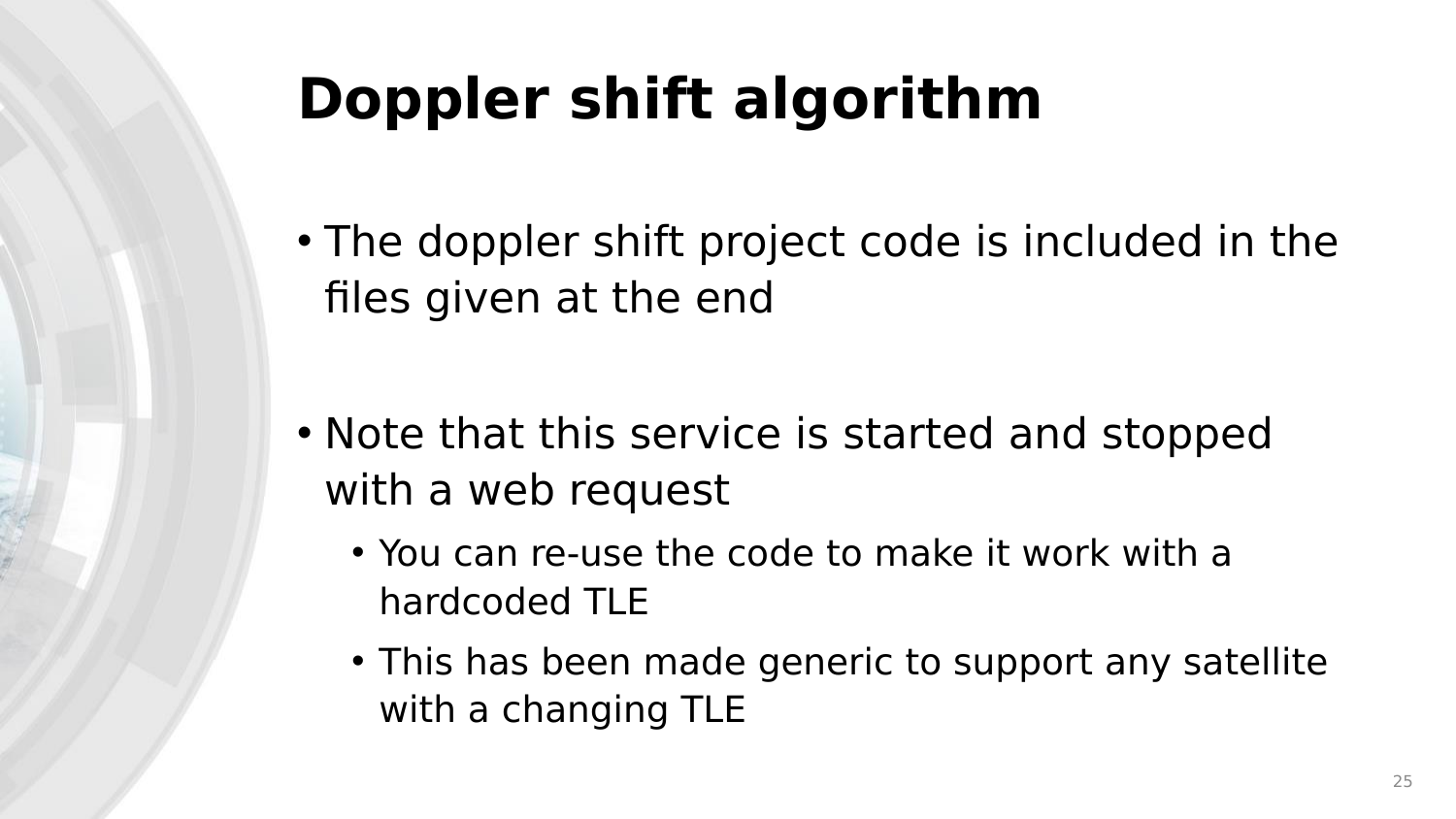

# Doppler shift algorithm
The doppler shift project code is included in the files given at the end

Note that this service is started and stopped with a web request
You can re-use the code to make it work with a hardcoded TLE
This has been made generic to support any satellite with a changing TLE
25